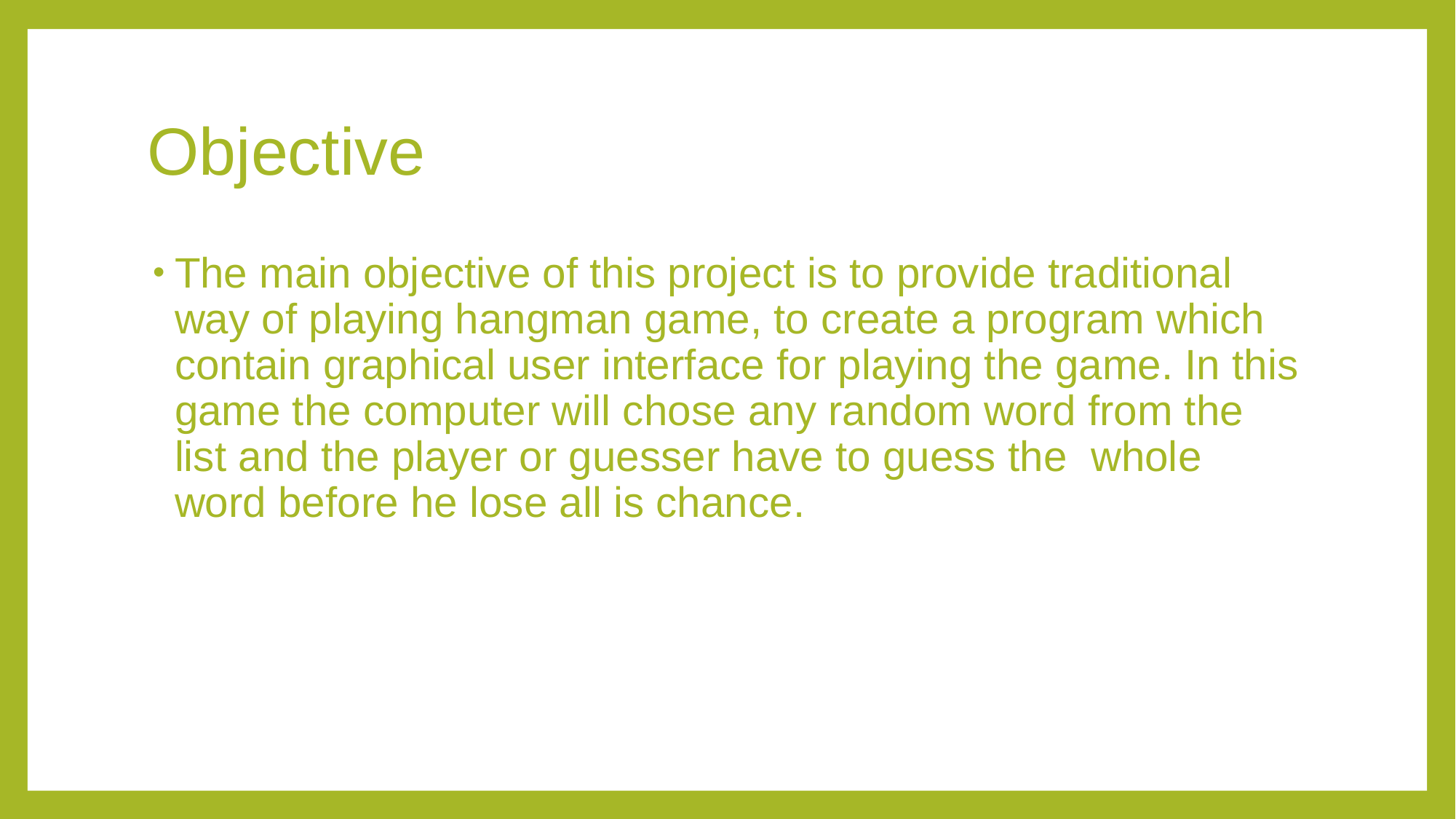

# Objective
The main objective of this project is to provide traditional way of playing hangman game, to create a program which contain graphical user interface for playing the game. In this game the computer will chose any random word from the list and the player or guesser have to guess the  whole word before he lose all is chance.